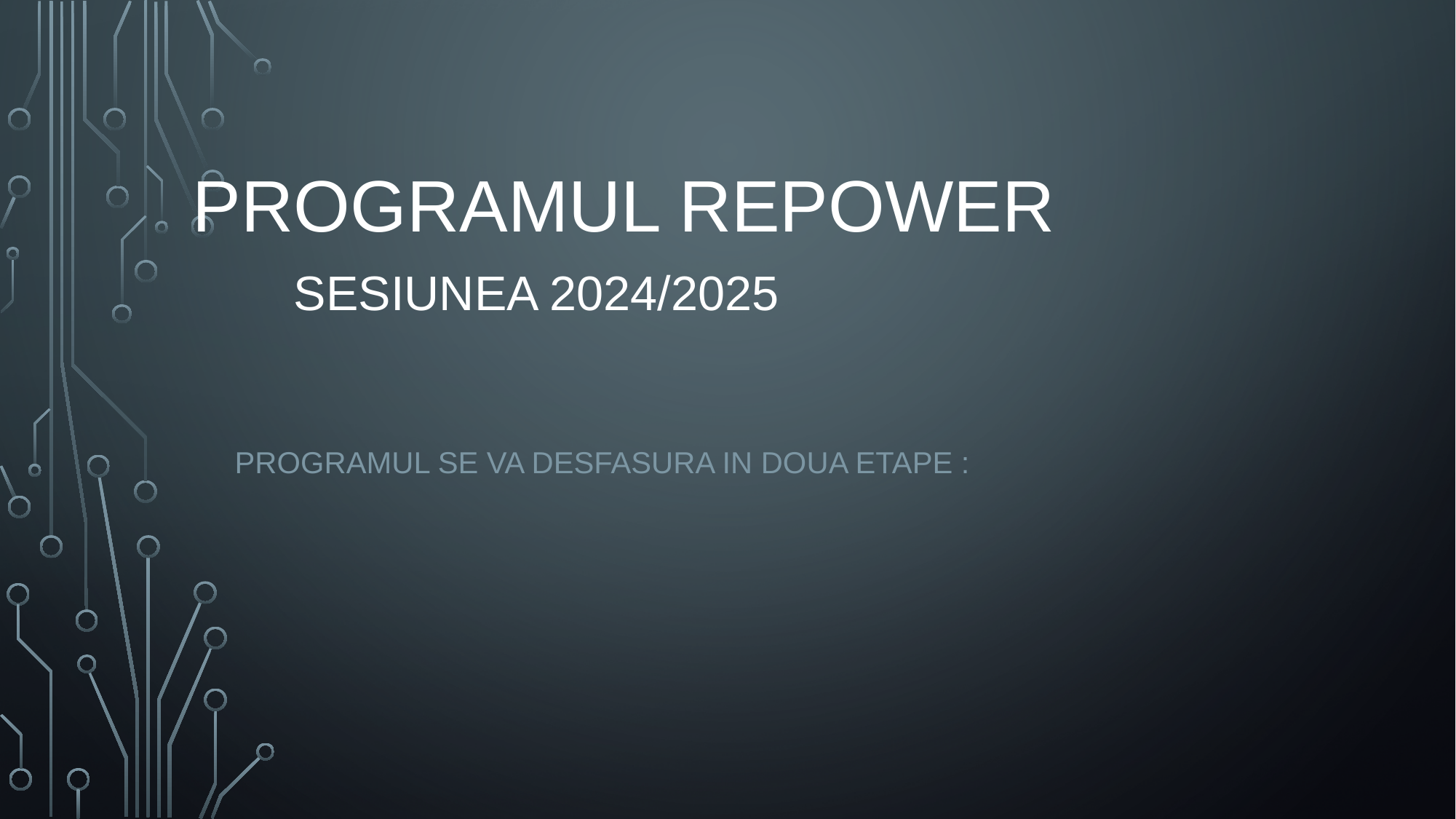

# Programul RePower sesiunea 2024/2025
Programul se va desfasura in doua etape :